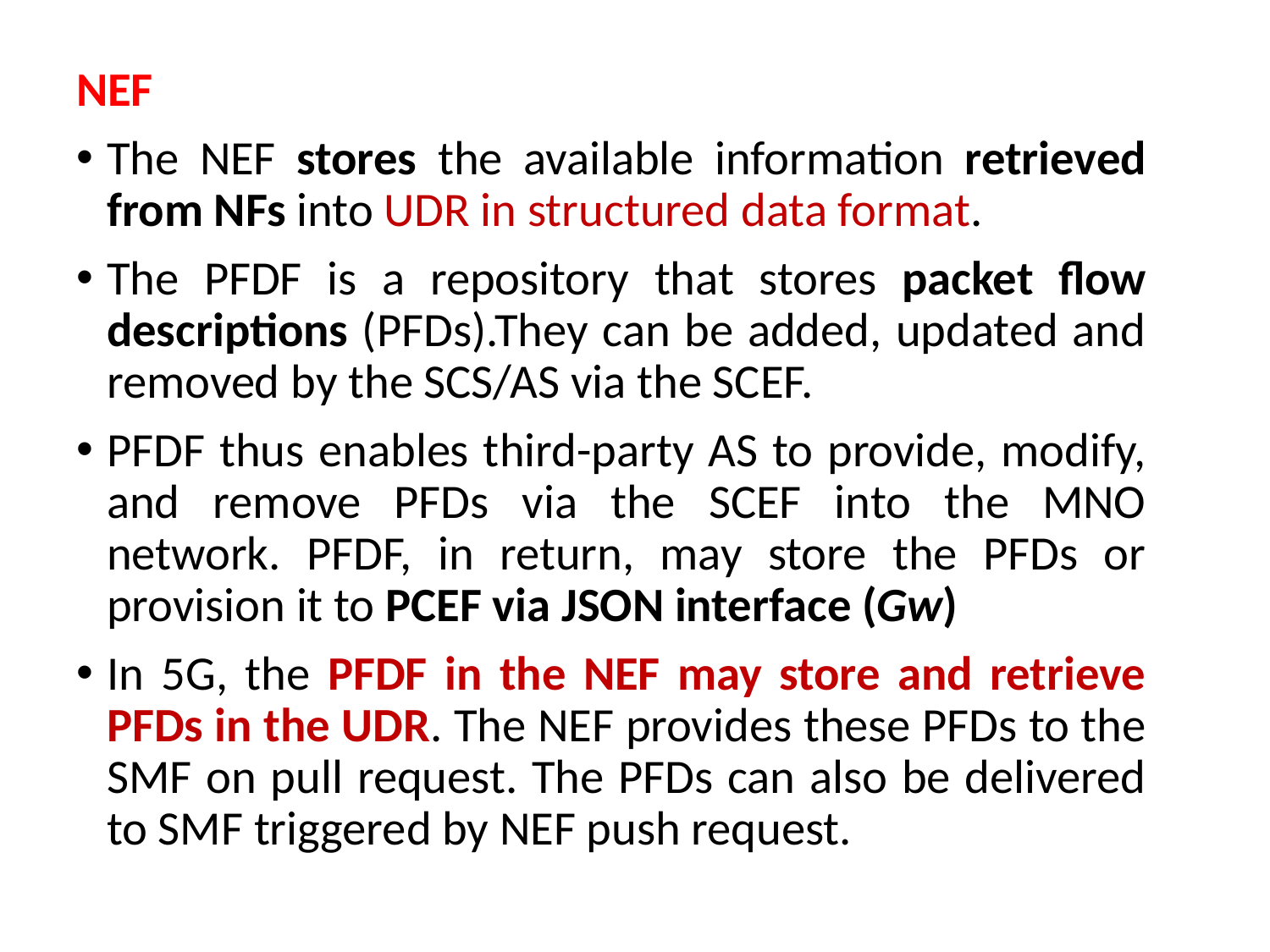

NEF
The NEF stores the available information retrieved from NFs into UDR in structured data format.
The PFDF is a repository that stores packet flow descriptions (PFDs).They can be added, updated and removed by the SCS/AS via the SCEF.
PFDF thus enables third-party AS to provide, modify, and remove PFDs via the SCEF into the MNO network. PFDF, in return, may store the PFDs or provision it to PCEF via JSON interface (Gw)
In 5G, the PFDF in the NEF may store and retrieve PFDs in the UDR. The NEF provides these PFDs to the SMF on pull request. The PFDs can also be delivered to SMF triggered by NEF push request.